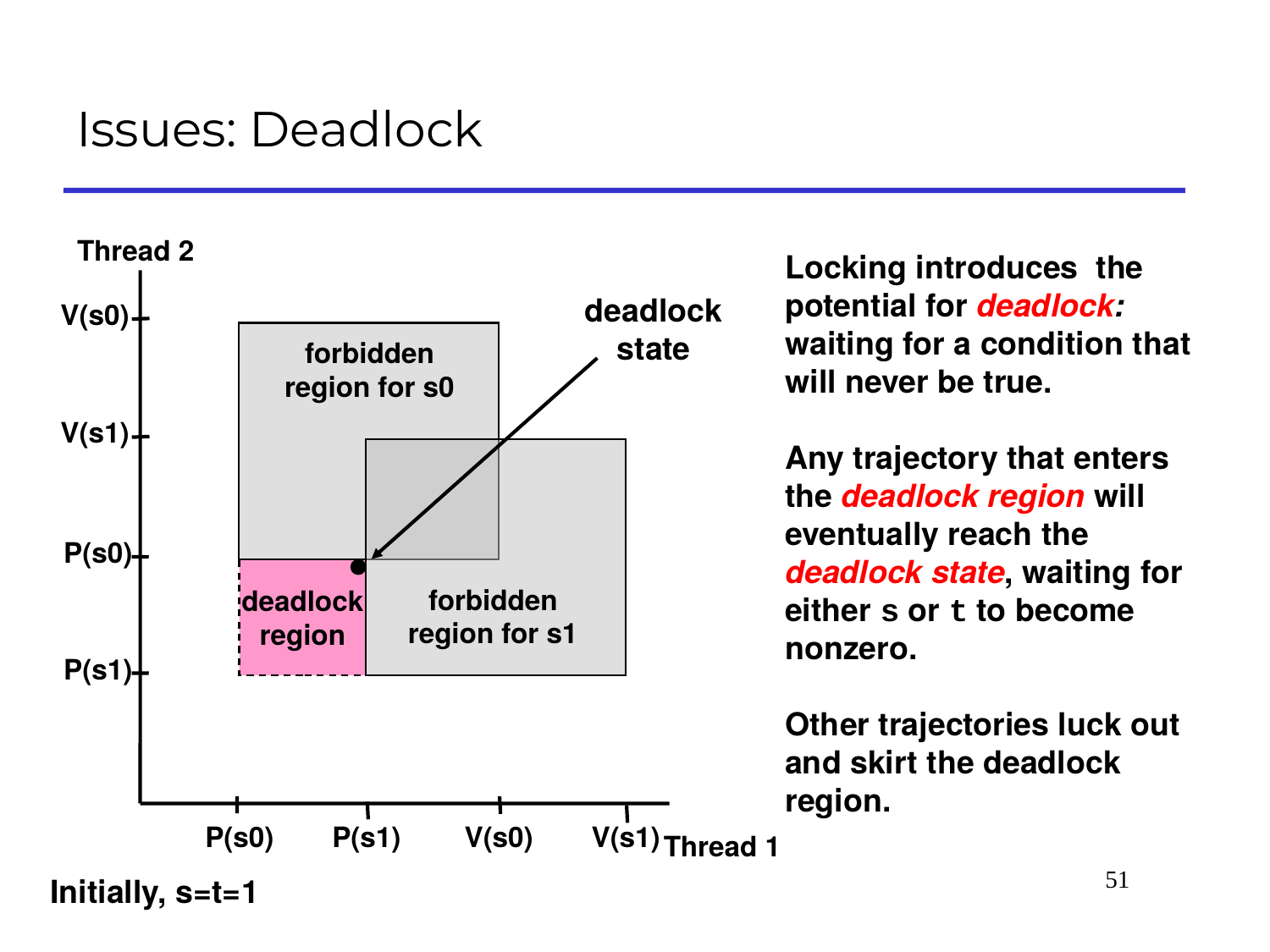

# Issues: Deadlock
Thread 2
Locking introduces  the
potential for deadlock:
waiting for a condition that
will never be true.

Any trajectory that enters
the deadlock region will
eventually reach the
deadlock state, waiting for either s or t to become nonzero.

Other trajectories luck out and skirt the deadlock region.

deadlock
state
V(s0)

forbidden
region for s0

V(s1)

P(s0)

deadlock
region

forbidden
region for s1
P(s1)

P(s0)
P(s1)
V(s0)
V(s1)
Thread 1
51
Initially, s=t=1